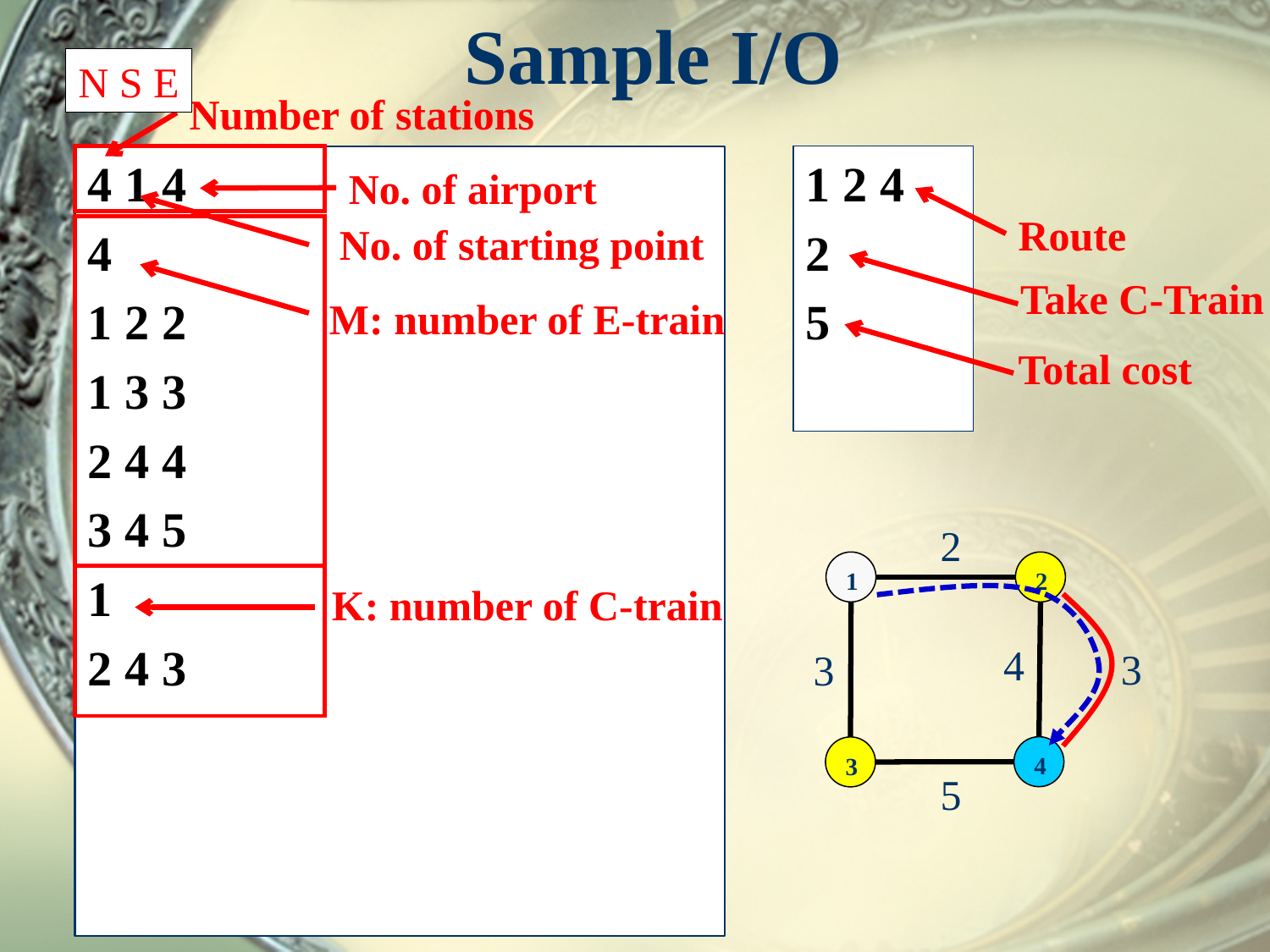

# Sample I/O
N S E
Number of stations
4 1 4
4
1 2 2
1 3 3
2 4 4
3 4 5
1
2 4 3

1 2 4
2
5
No. of airport
Route
No. of starting point

Take C-Train
M: number of E-train
Total cost
2
1
2

K: number of C-train

4
3
3
4
3
5